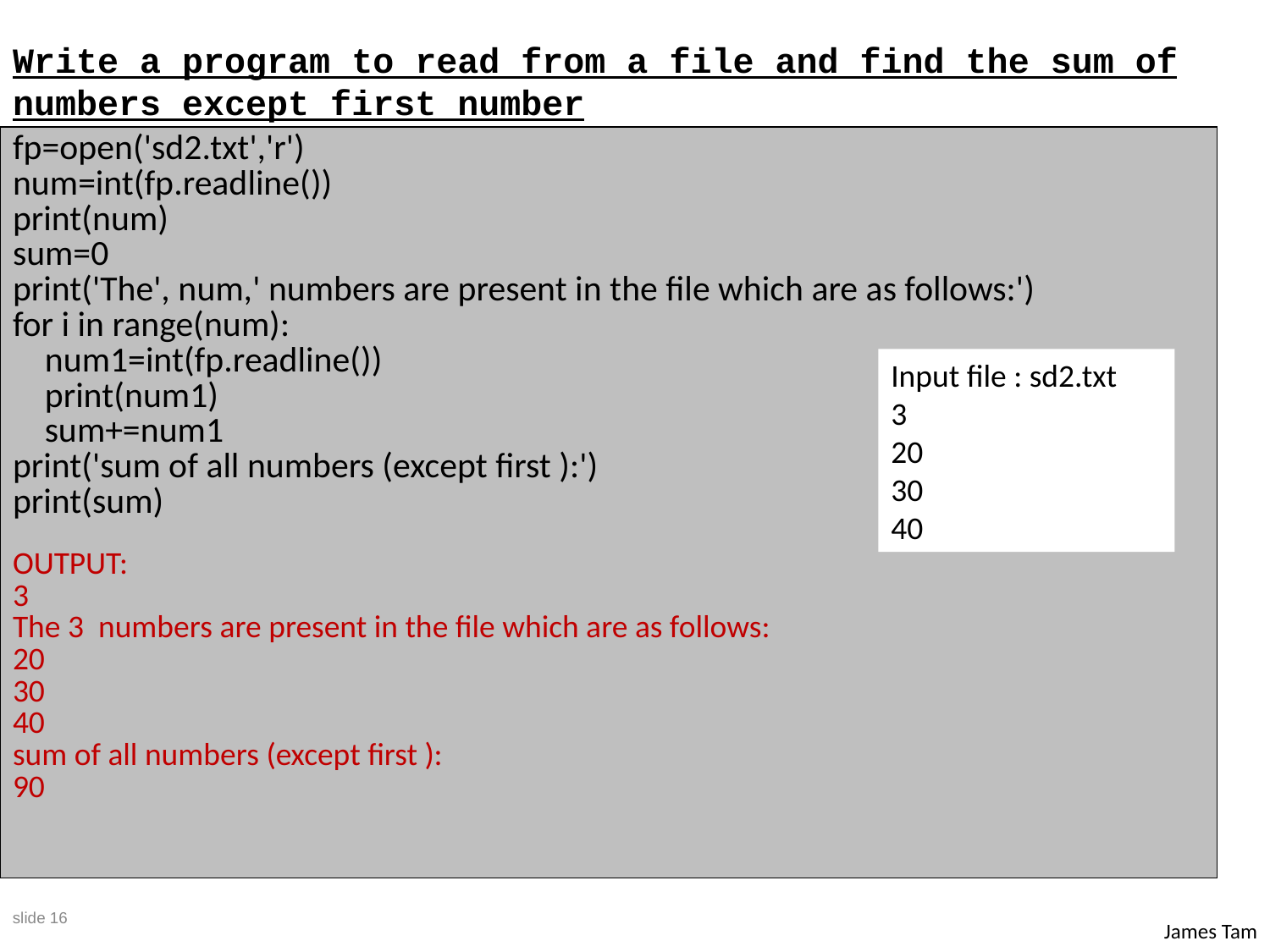

Write a program to read from a file and find the sum of numbers except first number
| fp=open('sd2.txt','r') num=int(fp.readline()) print(num) sum=0 print('The', num,' numbers are present in the file which are as follows:') for i in range(num): num1=int(fp.readline()) print(num1) sum+=num1 print('sum of all numbers (except first ):') print(sum) OUTPUT: 3 The 3 numbers are present in the file which are as follows: 20 30 40 sum of all numbers (except first ): 90 |
| --- |
Input file : sd2.txt
3
20
30
40